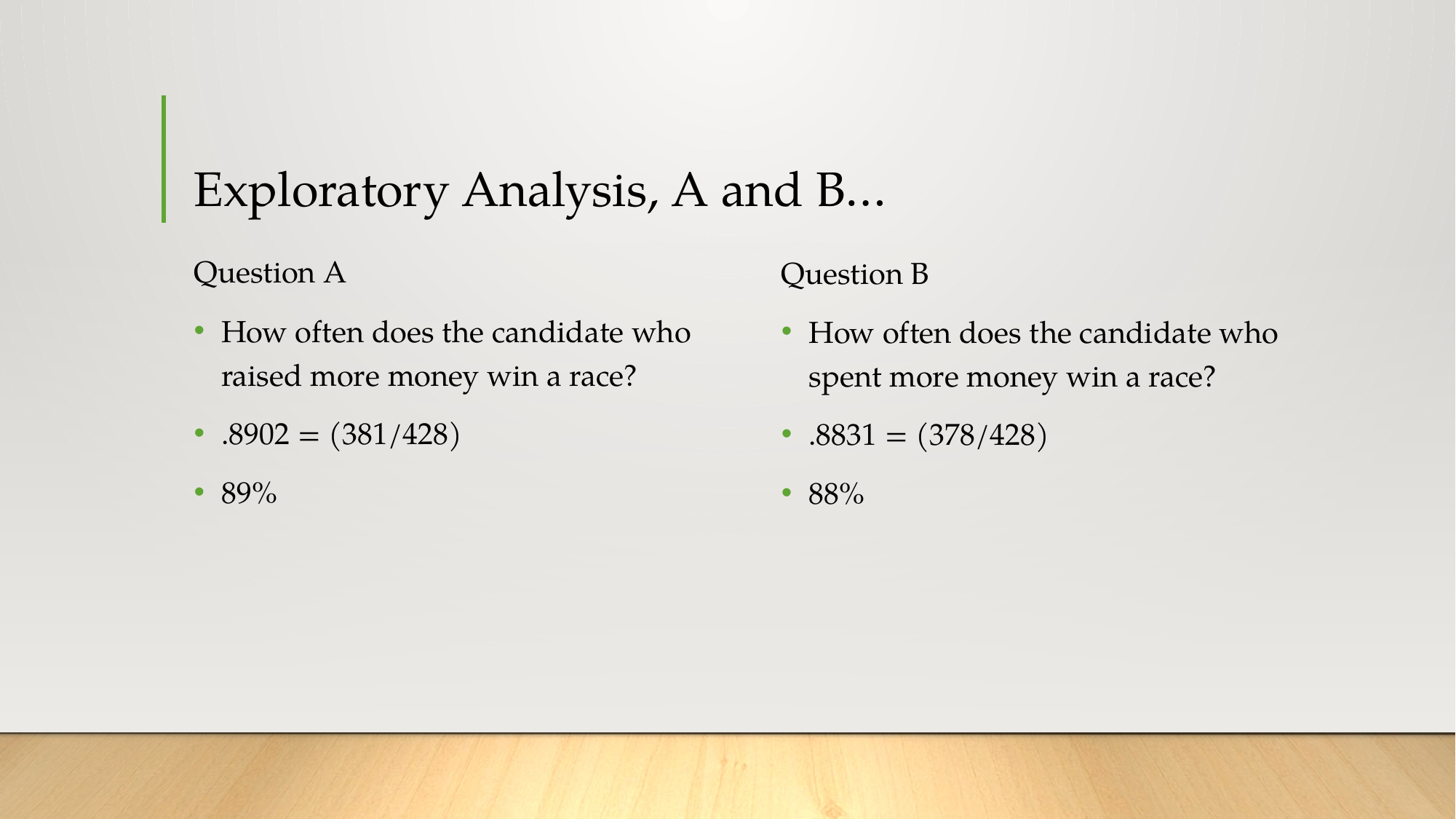

# Exploratory Analysis, A and B…
Question A
How often does the candidate who raised more money win a race?
.8902 = (381/428)
89%
Question B
How often does the candidate who spent more money win a race?
.8831 = (378/428)
88%